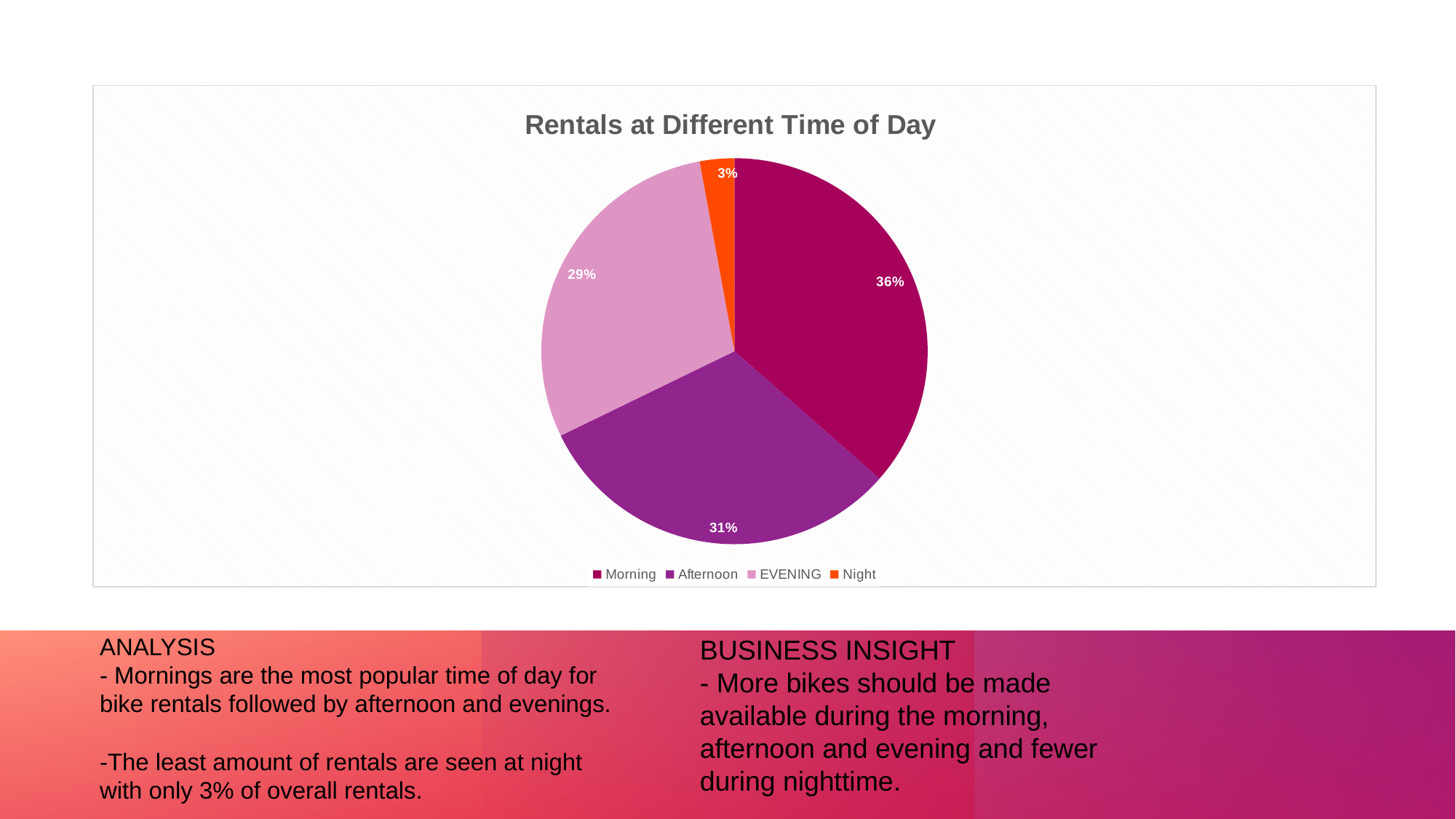

### Chart: Rentals at Different Time of Day

| Category | count_rental |
|---|---|
| Morning | 447746.0 |
| Afternoon | 384238.0 |
| EVENING | 359729.0 |
| Night | 35490.0 |
BUSINESS INSIGHT
- More bikes should be made available during the morning, afternoon and evening and fewer  during nighttime.

# ANALYSIS - Mornings are the most popular time of day for bike rentals followed by afternoon and evenings. -The least amount of rentals are seen at night with only 3% of overall rentals.